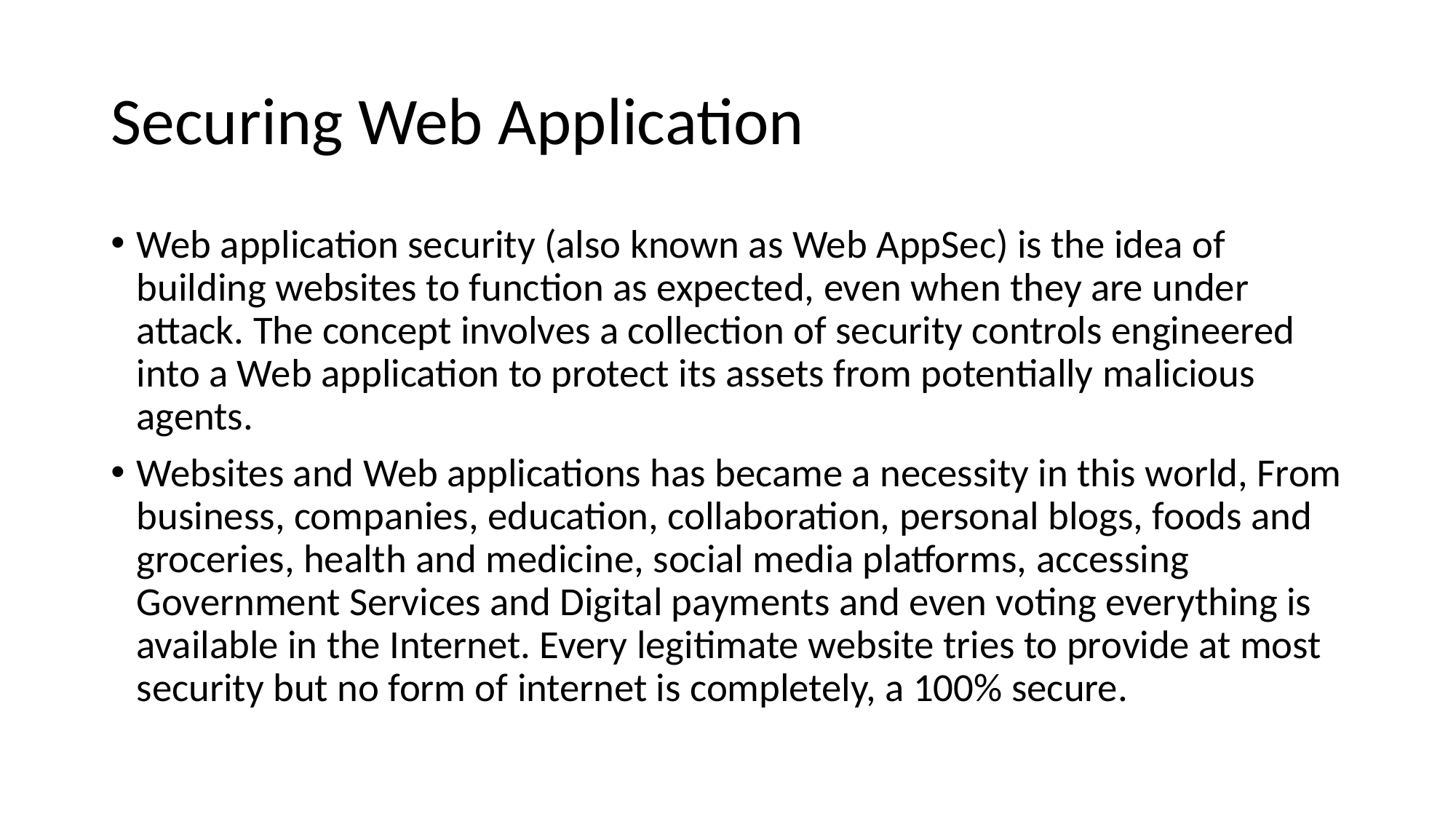

# Securing Web Application
Web application security (also known as Web AppSec) is the idea of building websites to function as expected, even when they are under attack. The concept involves a collection of security controls engineered into a Web application to protect its assets from potentially malicious agents.
Websites and Web applications has became a necessity in this world, From business, companies, education, collaboration, personal blogs, foods and groceries, health and medicine, social media platforms, accessing Government Services and Digital payments and even voting everything is available in the Internet. Every legitimate website tries to provide at most security but no form of internet is completely, a 100% secure.